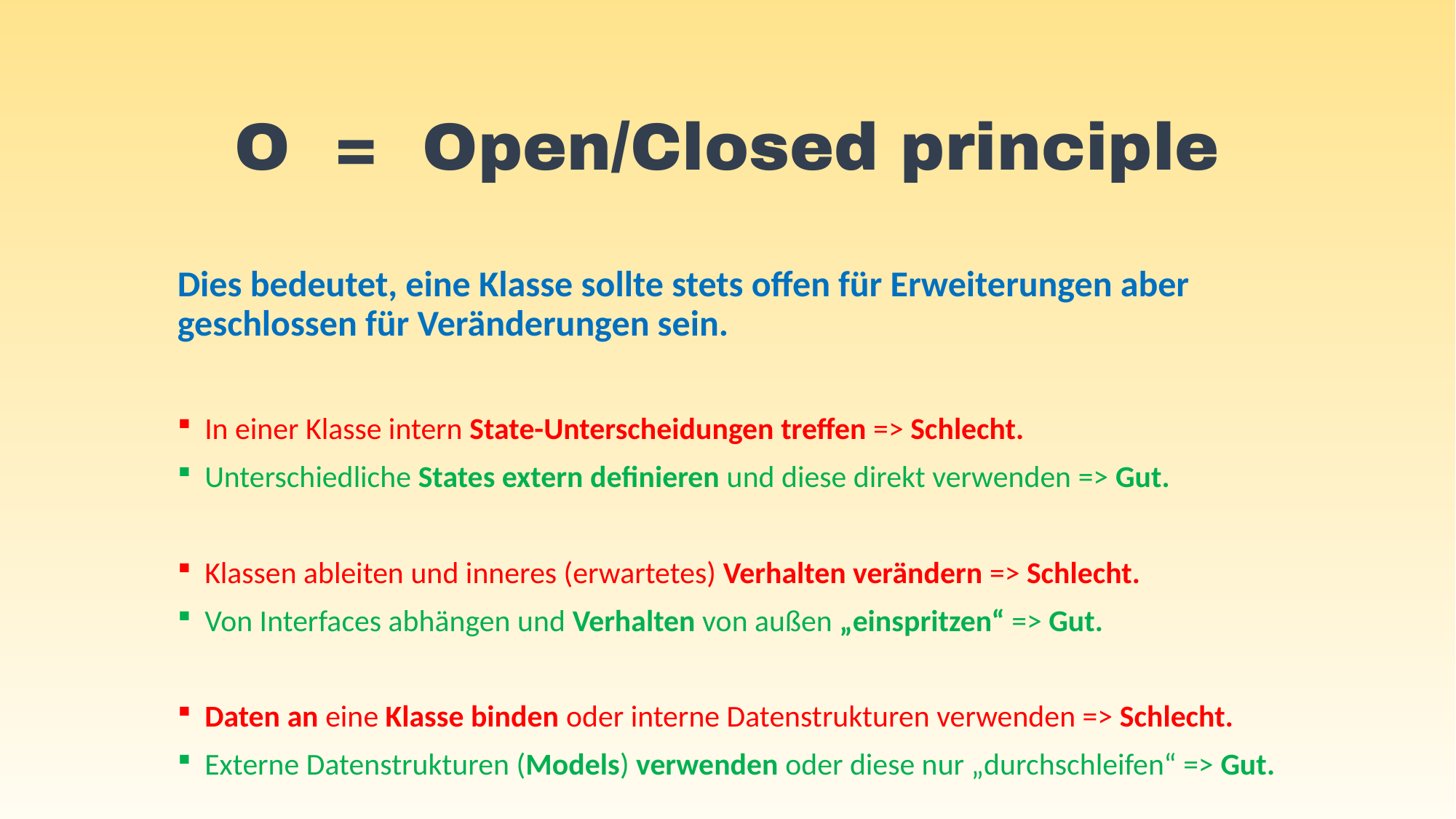

# O  =  Open/Closed principle
Dies bedeutet, eine Klasse sollte stets offen für Erweiterungen aber geschlossen für Veränderungen sein.

In einer Klasse intern State-Unterscheidungen treffen => Schlecht.
Unterschiedliche States extern definieren und diese direkt verwenden => Gut.

Klassen ableiten und inneres (erwartetes) Verhalten verändern => Schlecht.
Von Interfaces abhängen und Verhalten von außen „einspritzen“ => Gut.

Daten an eine Klasse binden oder interne Datenstrukturen verwenden => Schlecht.
Externe Datenstrukturen (Models) verwenden oder diese nur „durchschleifen“ => Gut.